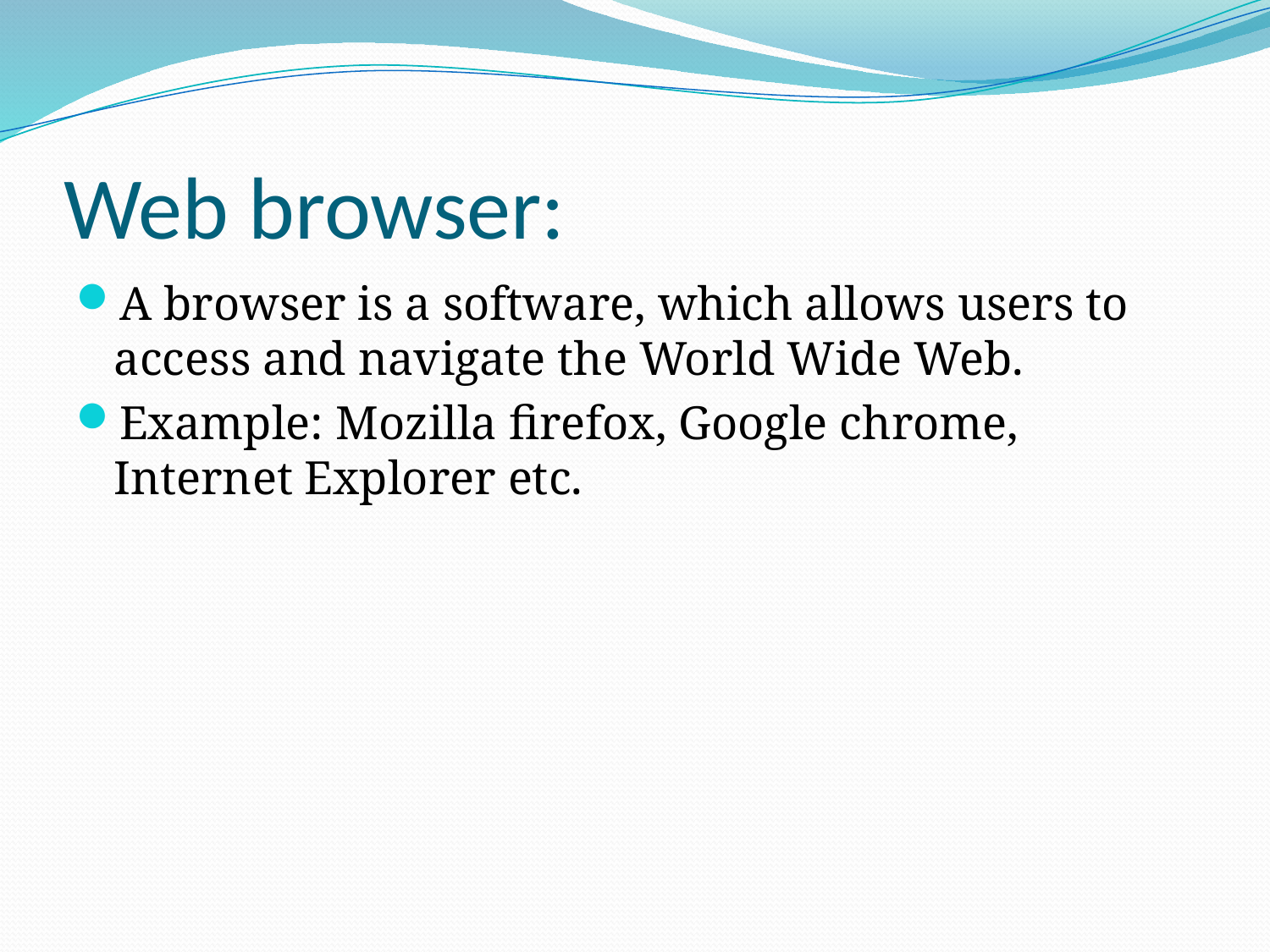

# Web browser:
A browser is a software, which allows users to access and navigate the World Wide Web.
Example: Mozilla firefox, Google chrome, Internet Explorer etc.